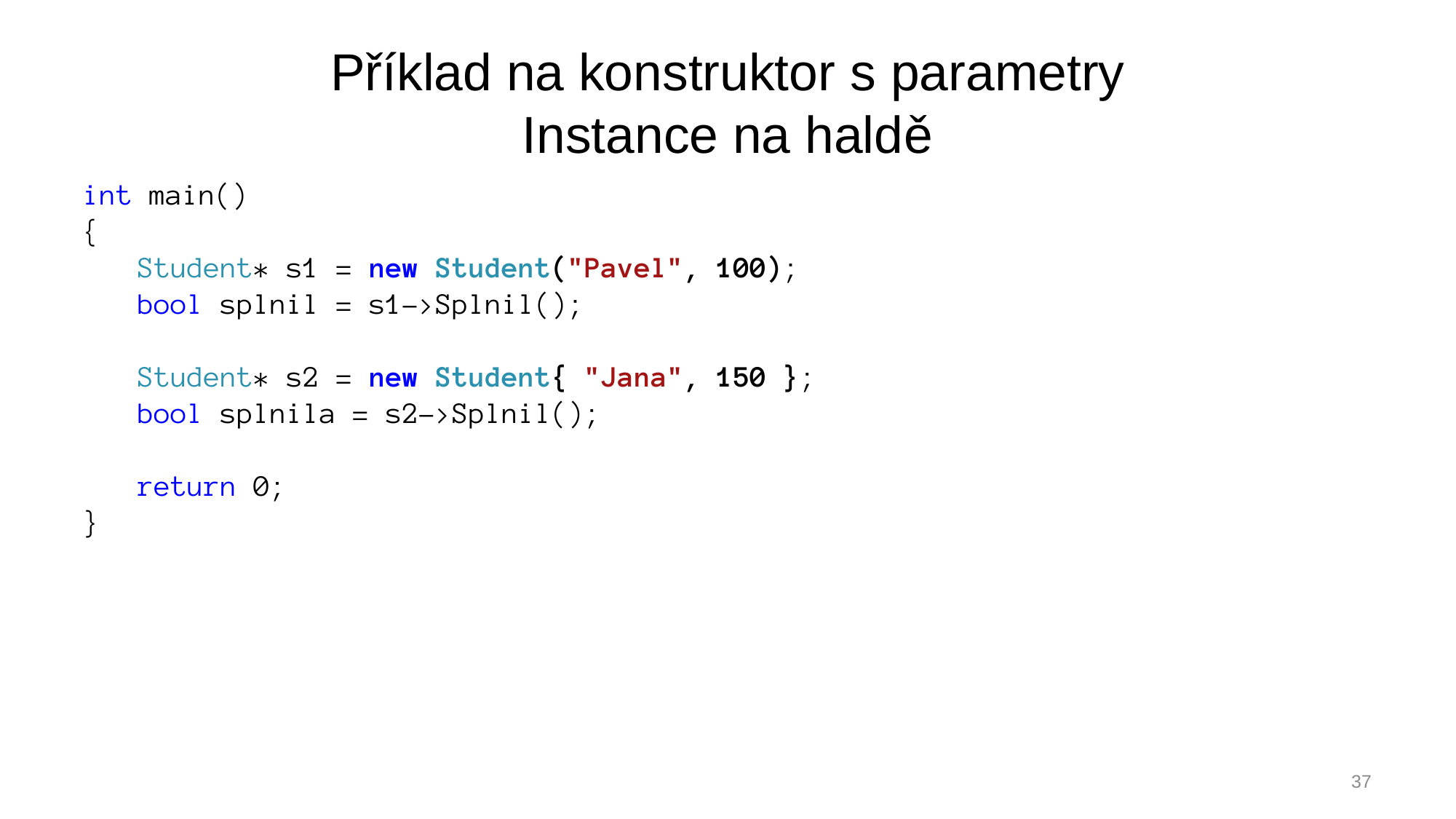

# Příklad na konstruktor s parametry Instance na haldě
int main()
{
Student* s1 = new Student("Pavel", 100);
bool splnil = s1->Splnil();

Student* s2 = new Student{ "Jana", 150 };
bool splnila = s2->Splnil();

return 0;
}
37